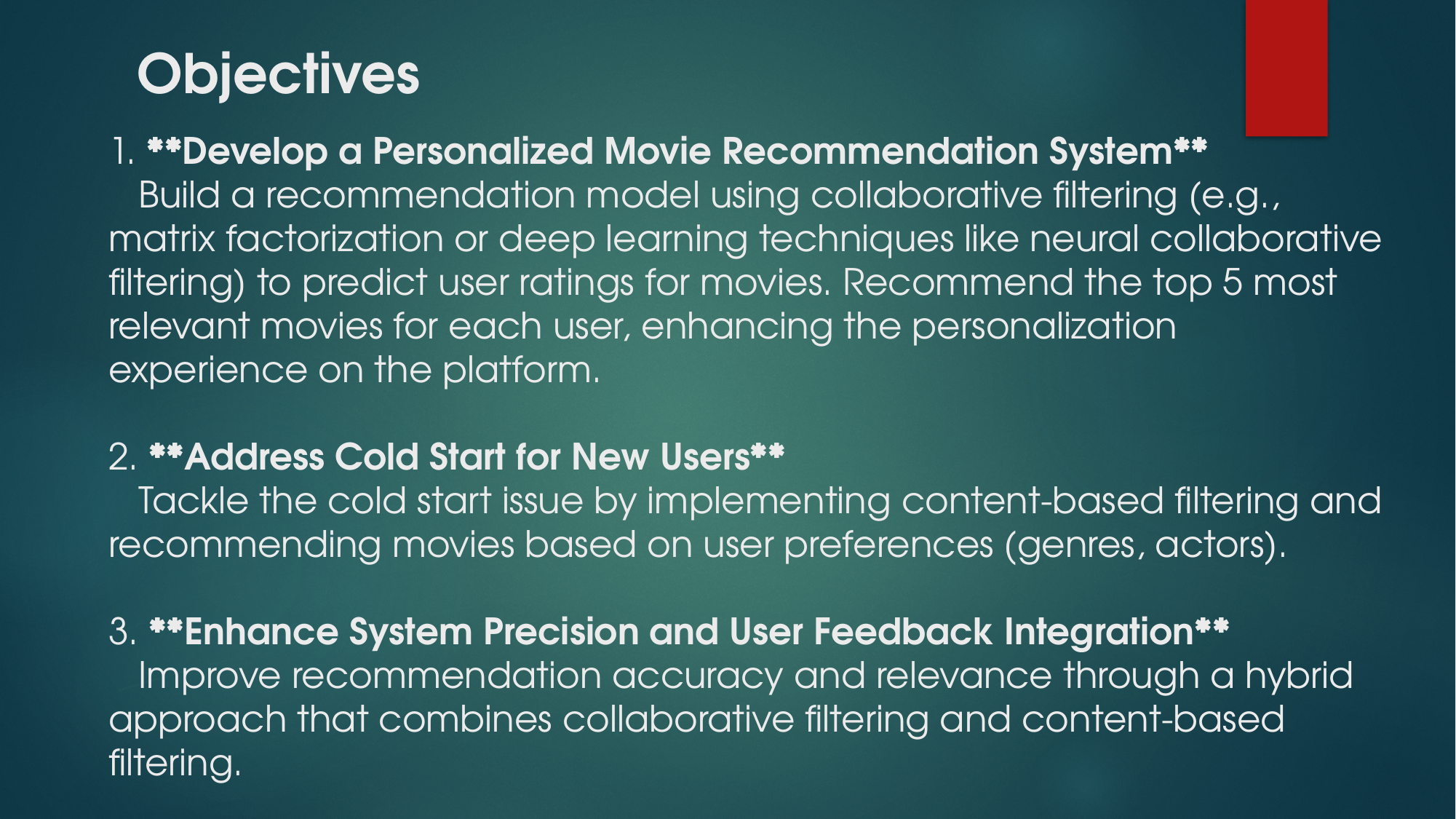

# Objectives
1. **Develop a Personalized Movie Recommendation System**
   Build a recommendation model using collaborative filtering (e.g., matrix factorization or deep learning techniques like neural collaborative filtering) to predict user ratings for movies. Recommend the top 5 most relevant movies for each user, enhancing the personalization experience on the platform.
2. **Address Cold Start for New Users**
   Tackle the cold start issue by implementing content-based filtering and recommending movies based on user preferences (genres, actors).
3. **Enhance System Precision and User Feedback Integration**
   Improve recommendation accuracy and relevance through a hybrid approach that combines collaborative filtering and content-based filtering.